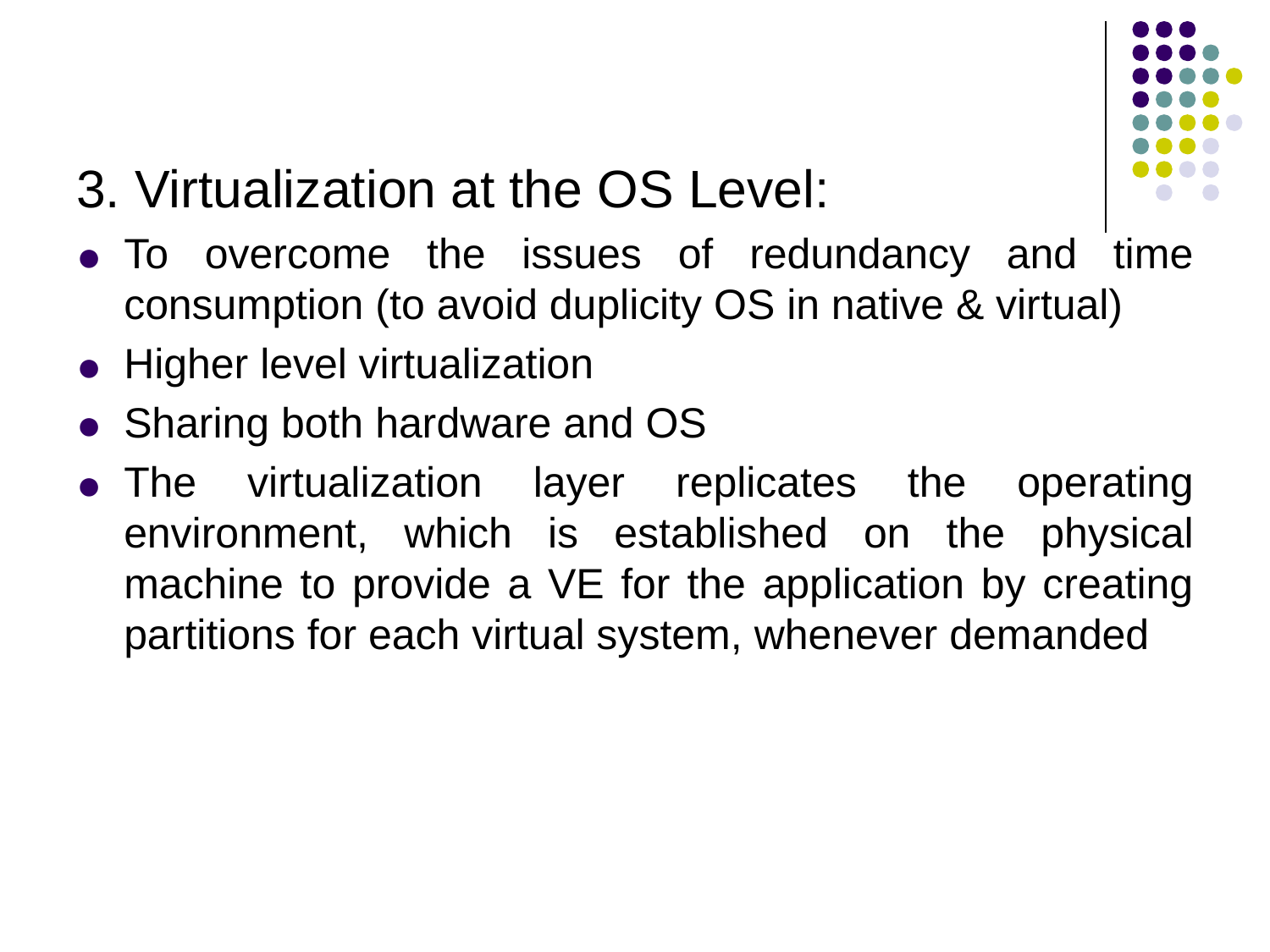

3. Virtualization at the OS Level:
To overcome the issues of redundancy and time consumption (to avoid duplicity OS in native & virtual)
Higher level virtualization
Sharing both hardware and OS
The virtualization layer replicates the operating environment, which is established on the physical machine to provide a VE for the application by creating partitions for each virtual system, whenever demanded